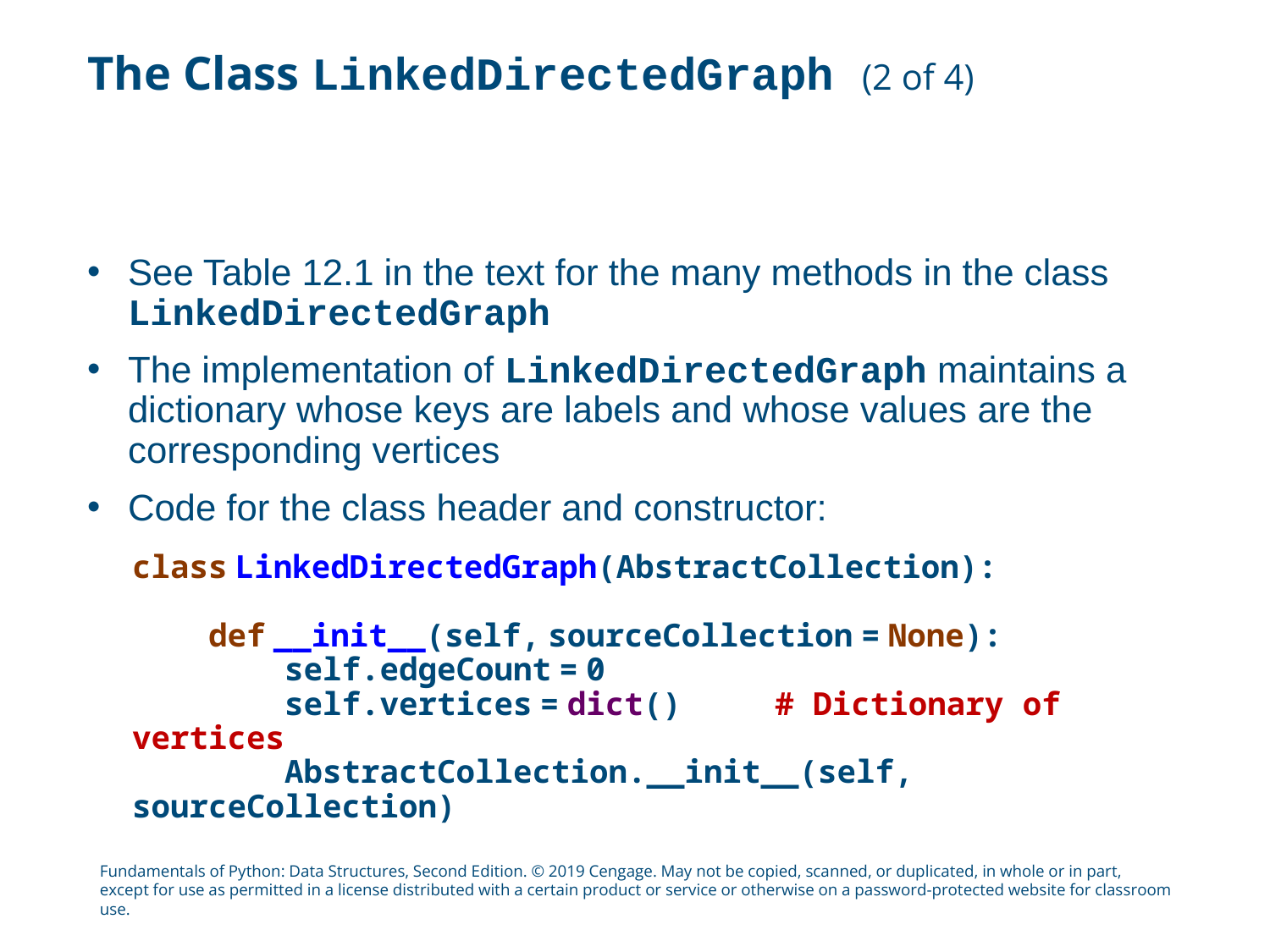

# The Class LinkedDirectedGraph (2 of 4)
See Table 12.1 in the text for the many methods in the class LinkedDirectedGraph
The implementation of LinkedDirectedGraph maintains a dictionary whose keys are labels and whose values are the corresponding vertices
Code for the class header and constructor:
class LinkedDirectedGraph(AbstractCollection):

    def __init__(self, sourceCollection = None):
        self.edgeCount = 0
        self.vertices = dict()	 # Dictionary of vertices
        AbstractCollection.__init__(self, sourceCollection)
Fundamentals of Python: Data Structures, Second Edition. © 2019 Cengage. May not be copied, scanned, or duplicated, in whole or in part, except for use as permitted in a license distributed with a certain product or service or otherwise on a password-protected website for classroom use.